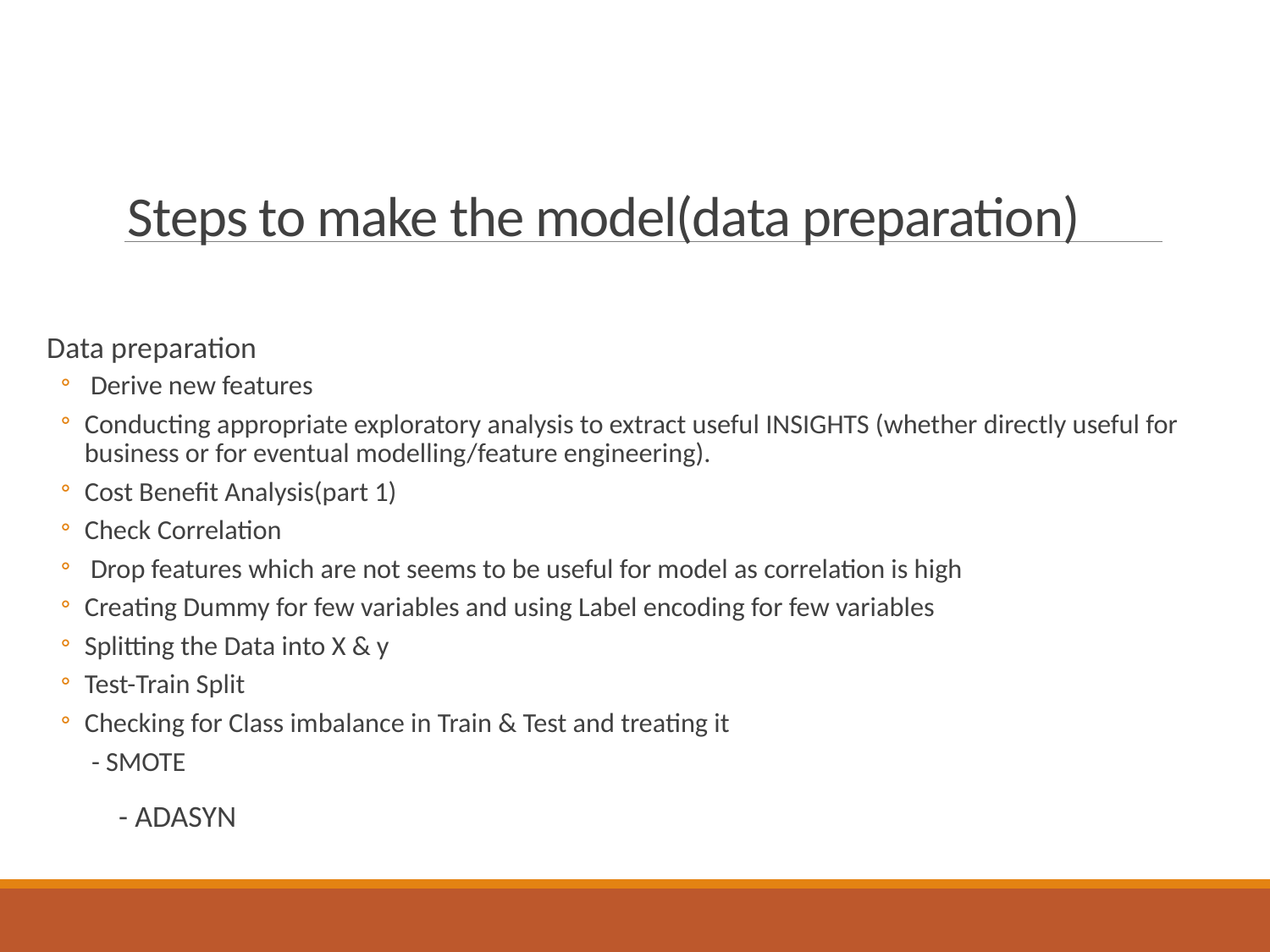

# Steps to make the model(data preparation)
Data preparation
 Derive new features
Conducting appropriate exploratory analysis to extract useful INSIGHTS (whether directly useful for business or for eventual modelling/feature engineering).
Cost Benefit Analysis(part 1)
Check Correlation
 Drop features which are not seems to be useful for model as correlation is high
Creating Dummy for few variables and using Label encoding for few variables
Splitting the Data into X & y
Test-Train Split
Checking for Class imbalance in Train & Test and treating it
     - SMOTE
            - ADASYN